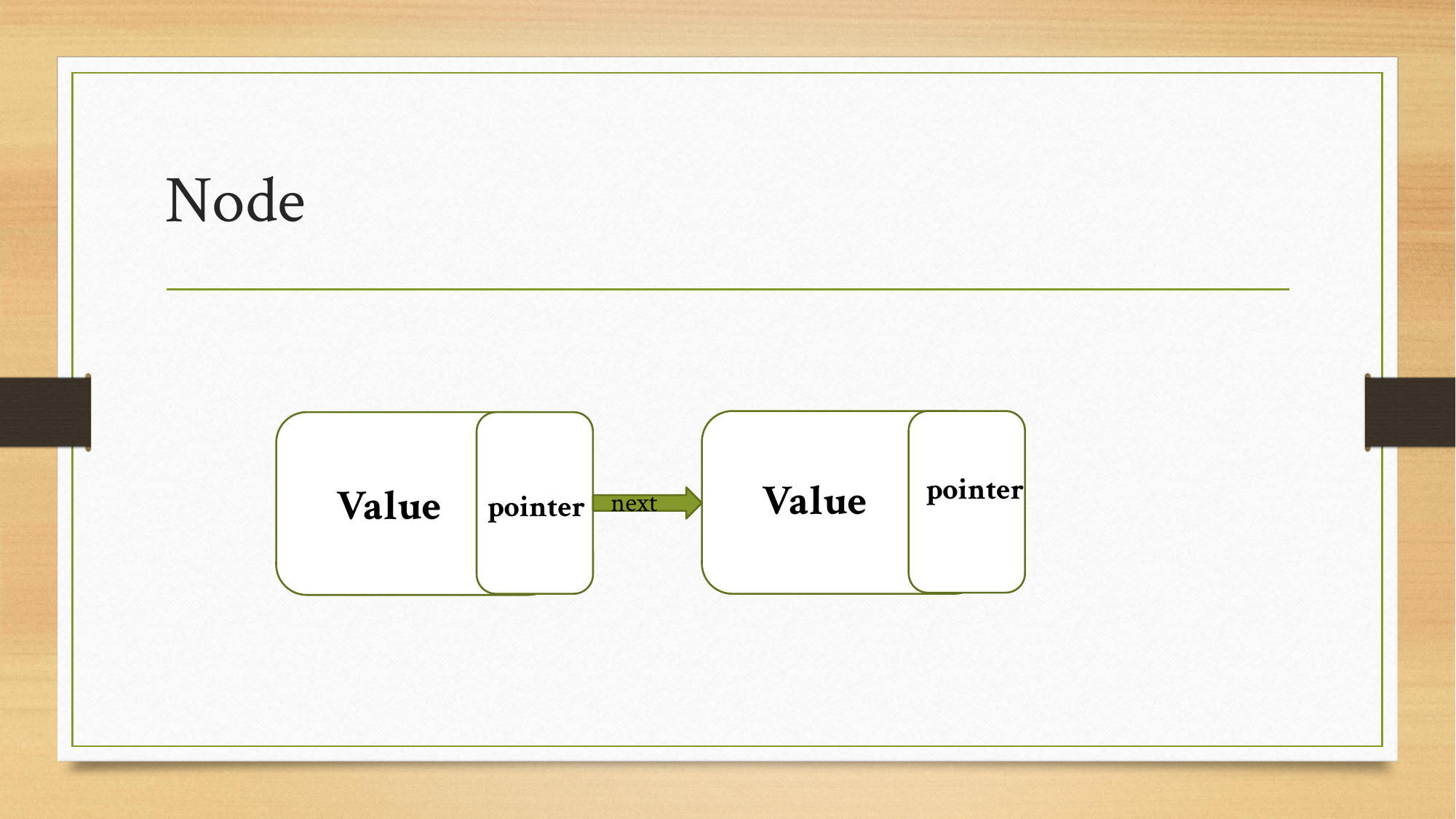

# Node

p

p
pointer
Value
Value
next
pointer